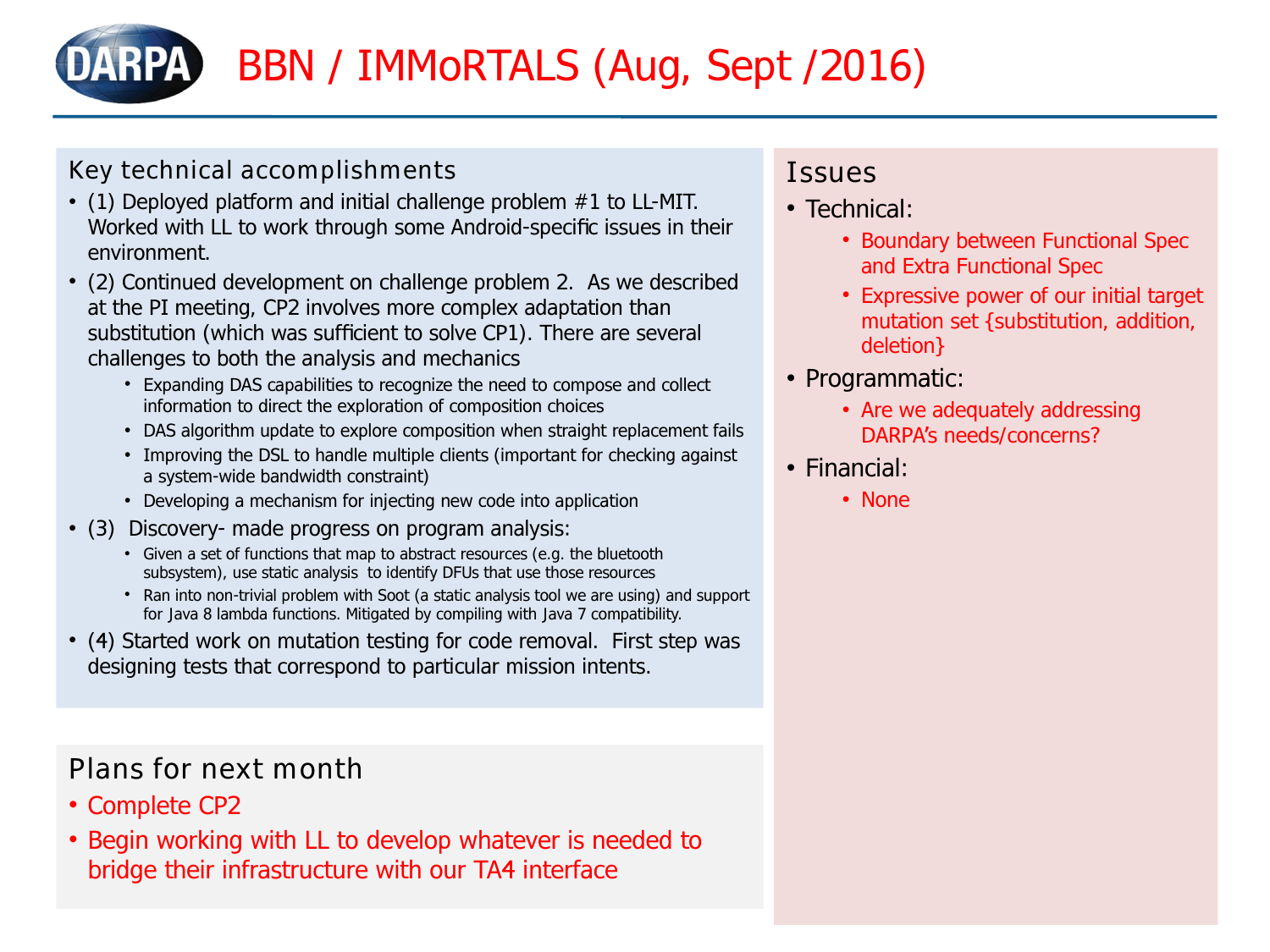

# BBN / IMMoRTALS (Aug, Sept /2016)
Key technical accomplishments
(1) Deployed platform and initial challenge problem #1 to LL-MIT.  Worked with LL to work through some Android-specific issues in their environment.
(2) Continued development on challenge problem 2.  As we described at the PI meeting, CP2 involves more complex adaptation than substitution (which was sufficient to solve CP1). There are several challenges to both the analysis and mechanics
Expanding DAS capabilities to recognize the need to compose and collect information to direct the exploration of composition choices
DAS algorithm update to explore composition when straight replacement fails
Improving the DSL to handle multiple clients (important for checking against a system-wide bandwidth constraint)
Developing a mechanism for injecting new code into application
(3)  Discovery- made progress on program analysis:
Given a set of functions that map to abstract resources (e.g. the bluetooth subsystem), use static analysis  to identify DFUs that use those resources
Ran into non-trivial problem with Soot (a static analysis tool we are using) and support for Java 8 lambda functions. Mitigated by compiling with Java 7 compatibility.
(4) Started work on mutation testing for code removal.  First step was designing tests that correspond to particular mission intents.
Issues
Technical:
Boundary between Functional Spec and Extra Functional Spec
Expressive power of our initial target mutation set {substitution, addition, deletion}
Programmatic:
Are we adequately addressing DARPA’s needs/concerns?
Financial:
None
Plans for next month
Complete CP2
Begin working with LL to develop whatever is needed to bridge their infrastructure with our TA4 interface